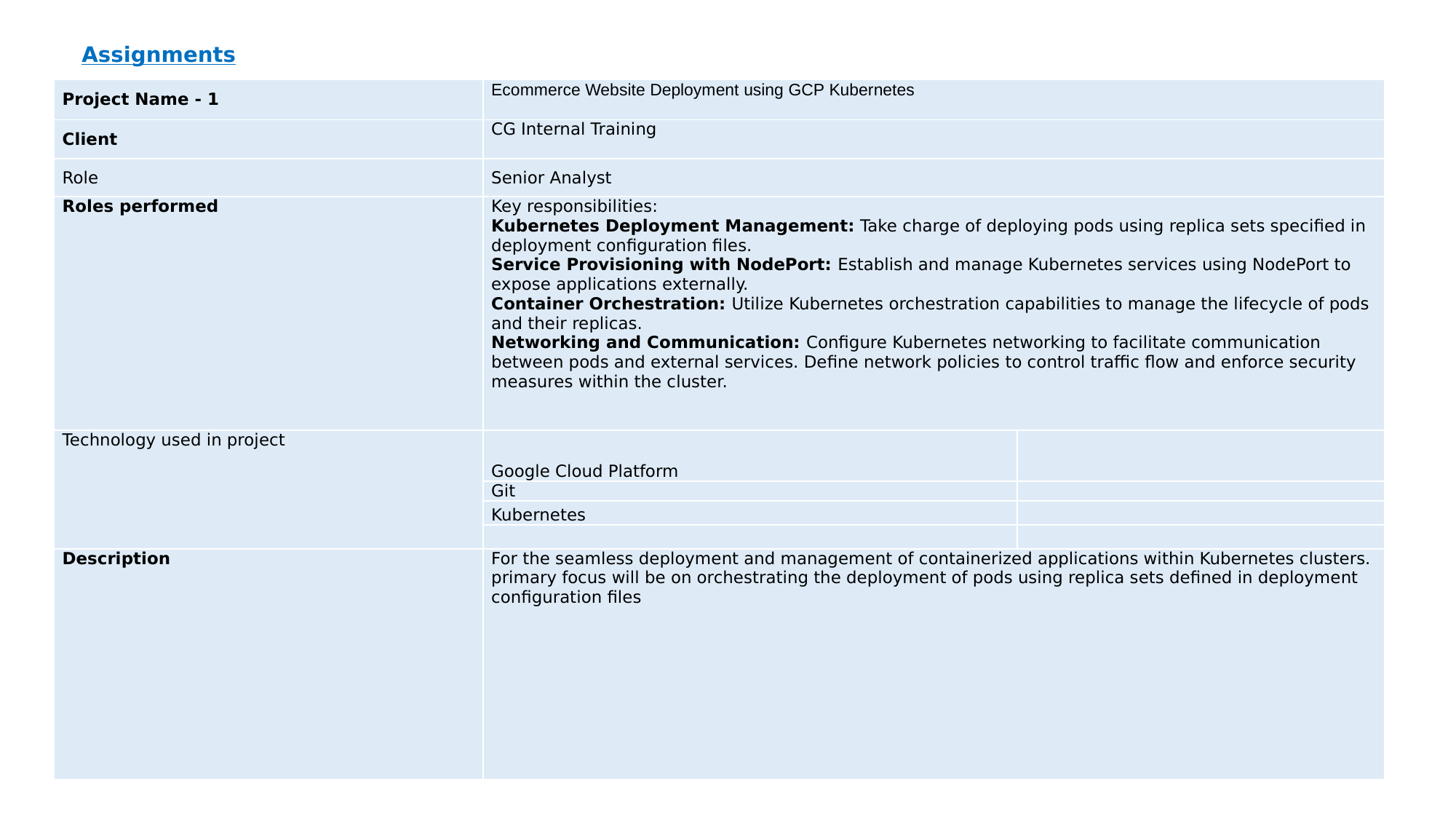

# Assignments
| Project Name - 1 | Ecommerce Website Deployment using GCP Kubernetes |  |
| --- | --- | --- |
| Client | CG Internal Training |  |
| Role | Senior Analyst |  |
| Roles performed | Key responsibilities: Kubernetes Deployment Management: Take charge of deploying pods using replica sets specified in deployment configuration files. Service Provisioning with NodePort: Establish and manage Kubernetes services using NodePort to expose applications externally. Container Orchestration: Utilize Kubernetes orchestration capabilities to manage the lifecycle of pods and their replicas. Networking and Communication: Configure Kubernetes networking to facilitate communication between pods and external services. Define network policies to control traffic flow and enforce security measures within the cluster. |  |
| Technology used in project | Google Cloud Platform |  |
|  | Git |  |
|  | Kubernetes |  |
|  |  |  |
| Description | For the seamless deployment and management of containerized applications within Kubernetes clusters. primary focus will be on orchestrating the deployment of pods using replica sets defined in deployment configuration files |  |